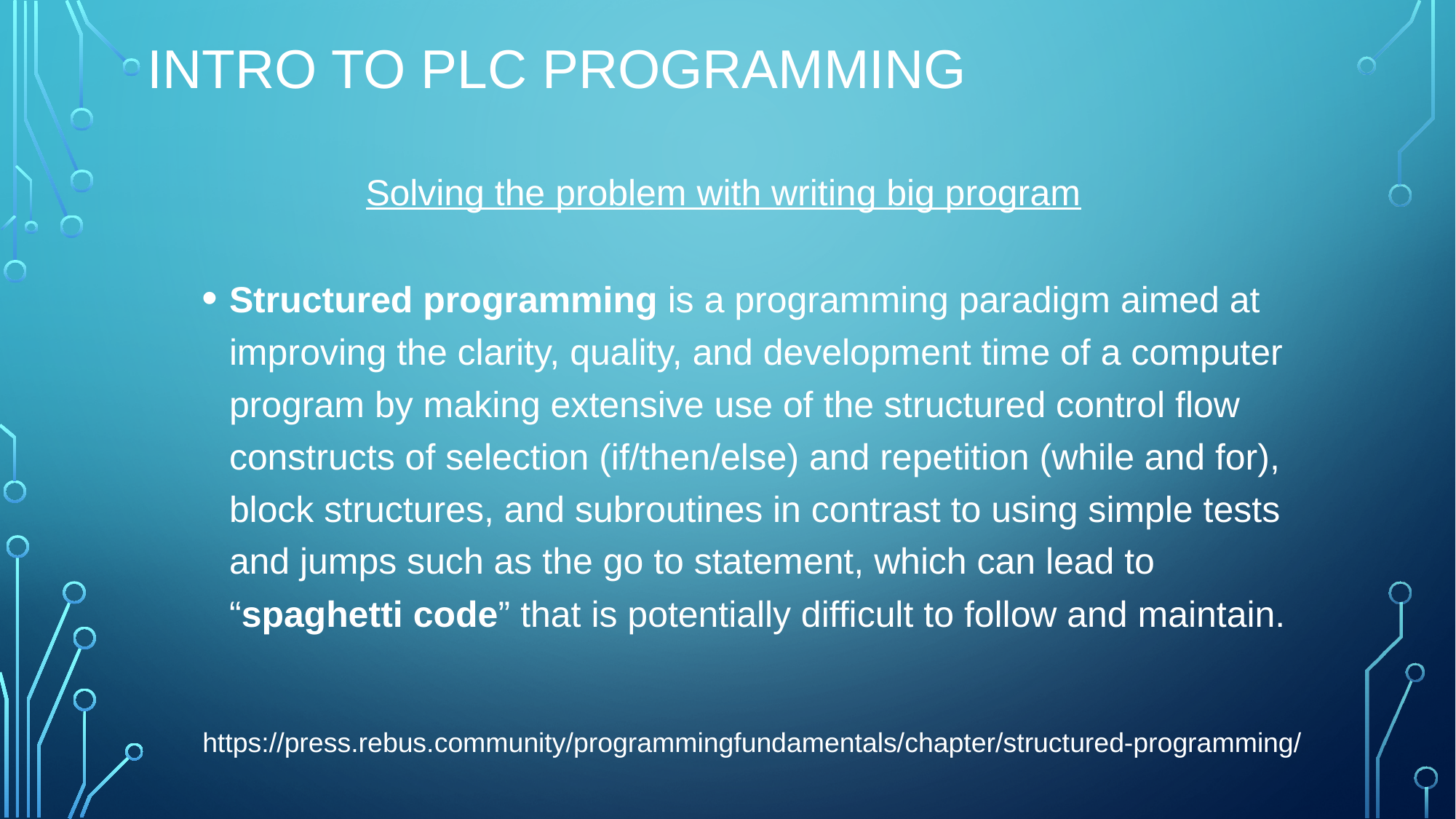

# Intro to PLC Programming
		Solving the problem with writing big program

Structured programming is a programming paradigm aimed at improving the clarity, quality, and development time of a computer program by making extensive use of the structured control flow constructs of selection (if/then/else) and repetition (while and for), block structures, and subroutines in contrast to using simple tests and jumps such as the go to statement, which can lead to “spaghetti code” that is potentially difficult to follow and maintain.
https://press.rebus.community/programmingfundamentals/chapter/structured-programming/